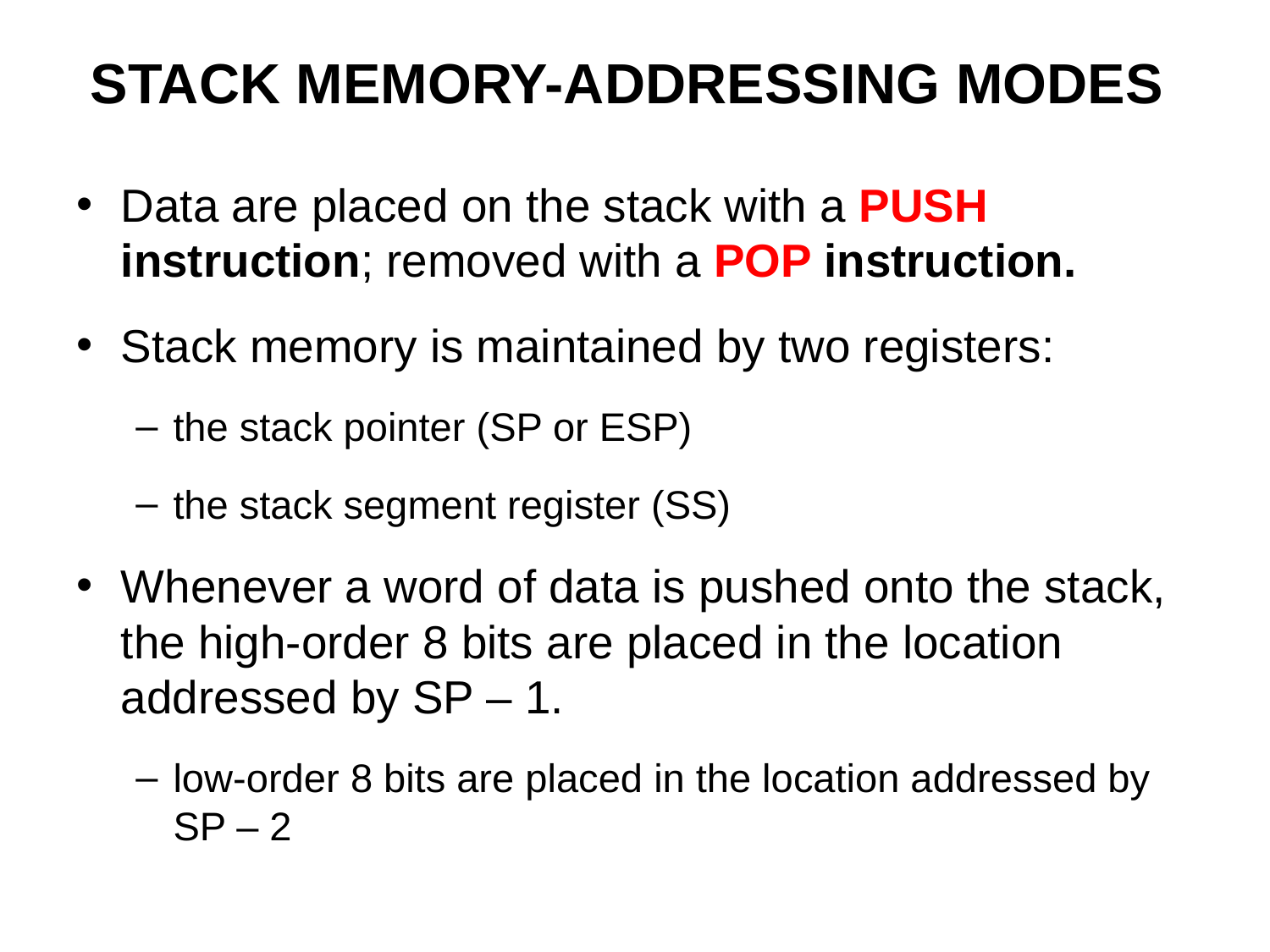

# STACK MEMORY-ADDRESSING MODES
Data are placed on the stack with a PUSH instruction; removed with a POP instruction.
Stack memory is maintained by two registers:
the stack pointer (SP or ESP)
the stack segment register (SS)
Whenever a word of data is pushed onto the stack, the high-order 8 bits are placed in the location addressed by SP – 1.
low-order 8 bits are placed in the location addressed by SP – 2